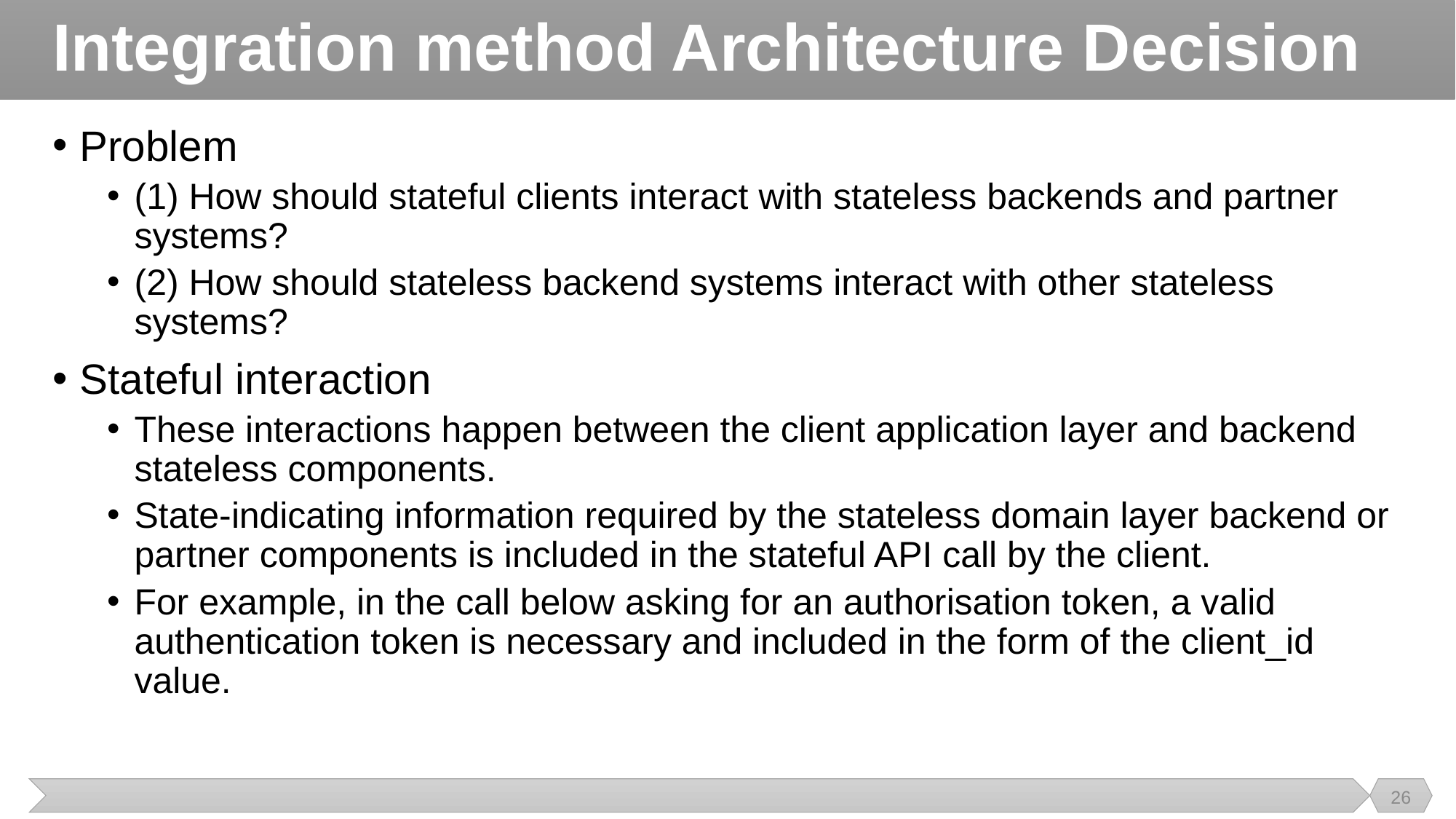

# Integration method Architecture Decision
Problem
(1) How should stateful clients interact with stateless backends and partner systems?
(2) How should stateless backend systems interact with other stateless systems?
Stateful interaction
These interactions happen between the client application layer and backend stateless components.
State-indicating information required by the stateless domain layer backend or partner components is included in the stateful API call by the client.
For example, in the call below asking for an authorisation token, a valid authentication token is necessary and included in the form of the client_id value.
26